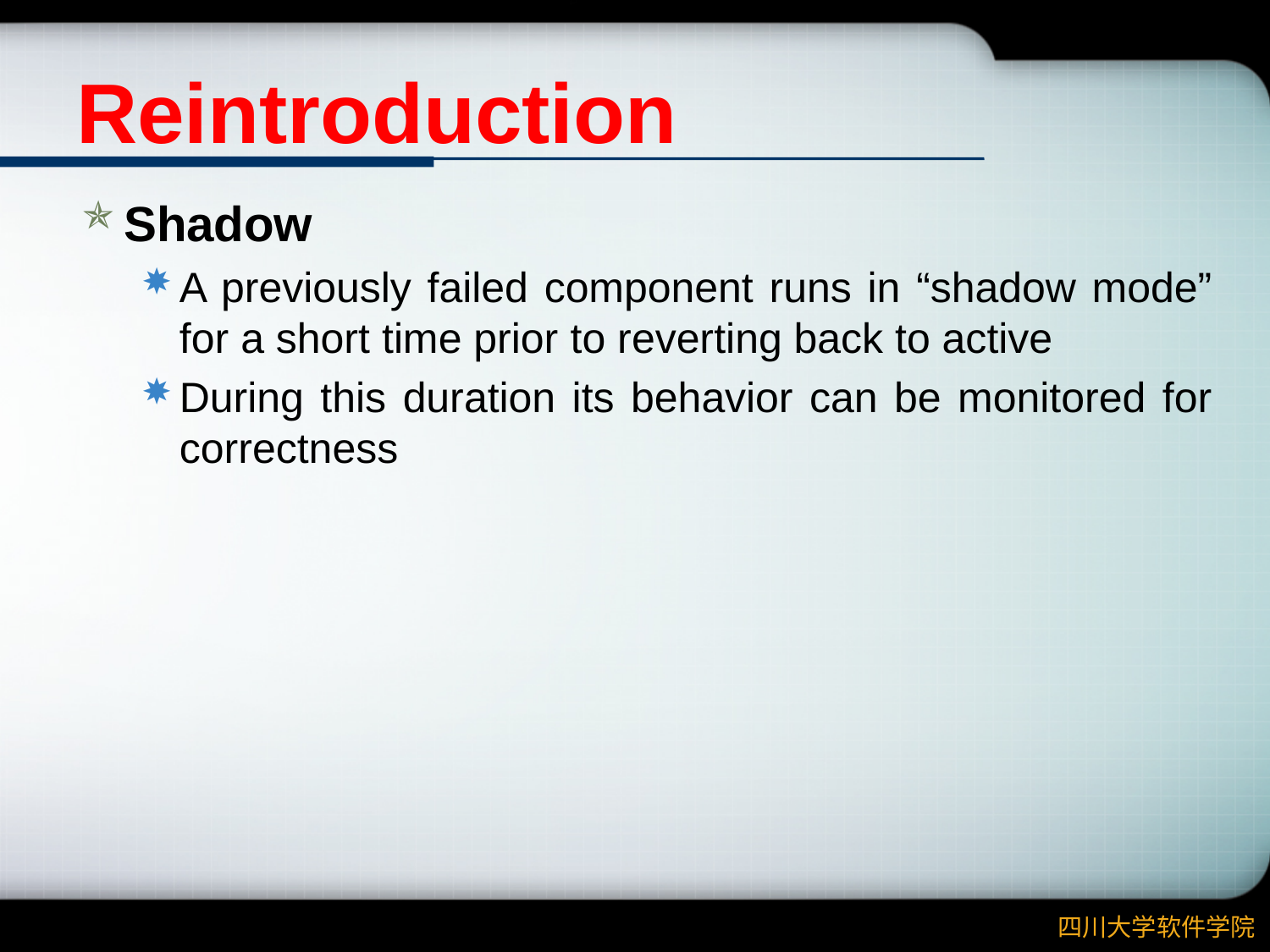

# Reintroduction
Shadow
A previously failed component runs in “shadow mode” for a short time prior to reverting back to active
During this duration its behavior can be monitored for correctness